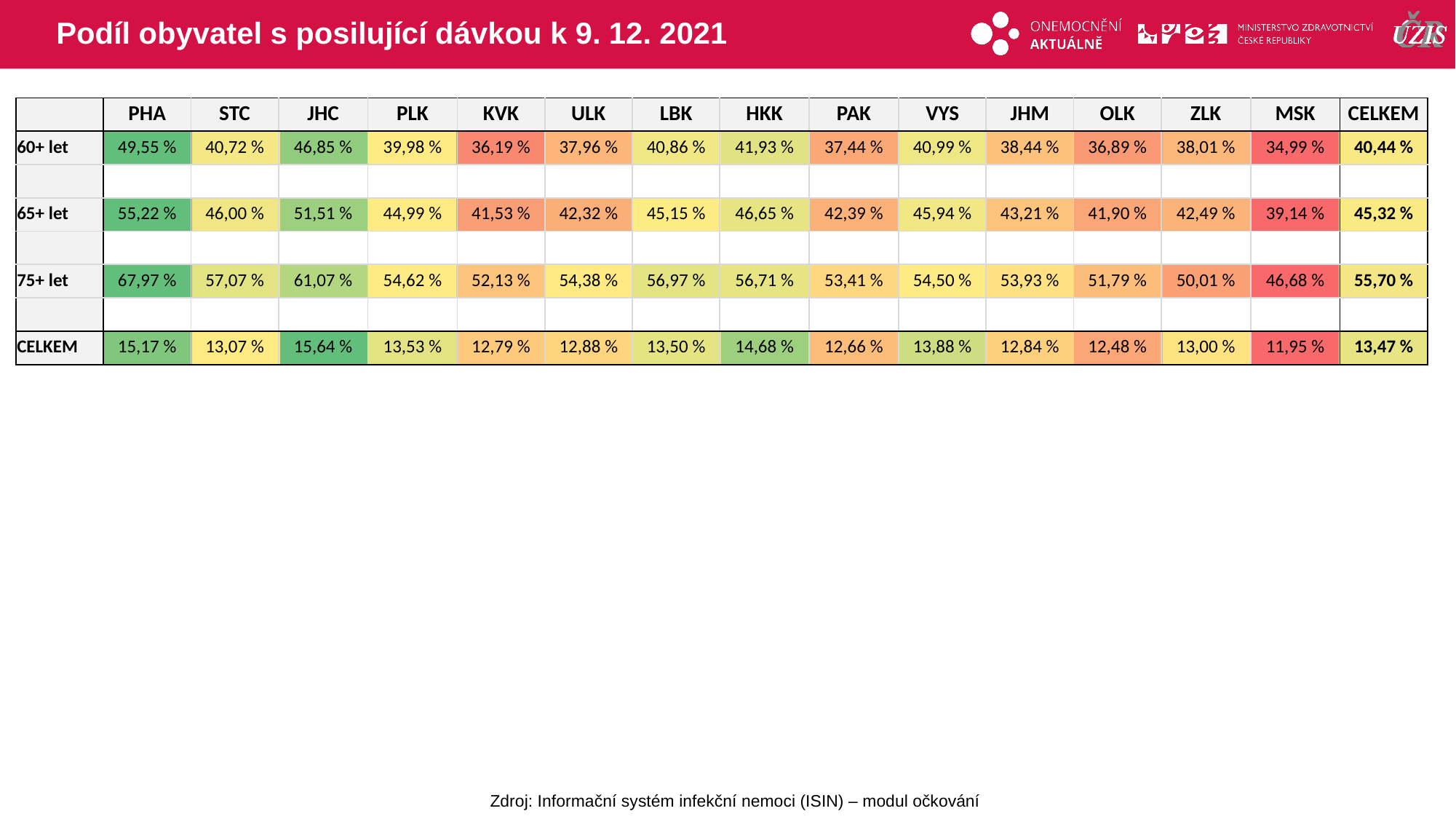

# Podíl obyvatel s posilující dávkou k 9. 12. 2021
|  | PHA | STC | JHC | PLK | KVK | ULK | LBK | HKK | PAK | VYS | JHM | OLK | ZLK | MSK | CELKEM |
| --- | --- | --- | --- | --- | --- | --- | --- | --- | --- | --- | --- | --- | --- | --- | --- |
| 60+ let | 49,55 % | 40,72 % | 46,85 % | 39,98 % | 36,19 % | 37,96 % | 40,86 % | 41,93 % | 37,44 % | 40,99 % | 38,44 % | 36,89 % | 38,01 % | 34,99 % | 40,44 % |
|  |  |  |  |  |  |  |  |  |  |  |  |  |  |  |  |
| 65+ let | 55,22 % | 46,00 % | 51,51 % | 44,99 % | 41,53 % | 42,32 % | 45,15 % | 46,65 % | 42,39 % | 45,94 % | 43,21 % | 41,90 % | 42,49 % | 39,14 % | 45,32 % |
|  |  |  |  |  |  |  |  |  |  |  |  |  |  |  |  |
| 75+ let | 67,97 % | 57,07 % | 61,07 % | 54,62 % | 52,13 % | 54,38 % | 56,97 % | 56,71 % | 53,41 % | 54,50 % | 53,93 % | 51,79 % | 50,01 % | 46,68 % | 55,70 % |
|  |  |  |  |  |  |  |  |  |  |  |  |  |  |  |  |
| CELKEM | 15,17 % | 13,07 % | 15,64 % | 13,53 % | 12,79 % | 12,88 % | 13,50 % | 14,68 % | 12,66 % | 13,88 % | 12,84 % | 12,48 % | 13,00 % | 11,95 % | 13,47 % |
|  |  |  |  |  |  |  |  |  |  |  |  |  |  |  |
| --- | --- | --- | --- | --- | --- | --- | --- | --- | --- | --- | --- | --- | --- | --- |
|  |  |  |  |  |  |  |  |  |  |  |  |  |  |  |
|  |  |  |  |  |  |  |  |  |  |  |  |  |  |  |
|  |  |  |  |  |  |  |  |  |  |  |  |  |  |  |
|  |  |  |  |  |  |  |  |  |  |  |  |  |  |  |
|  |  |  |  |  |  |  |  |  |  |  |  |  |  |  |
|  |  |  |  |  |  |  |  |  |  |  |  |  |  |  |
Zdroj: Informační systém infekční nemoci (ISIN) – modul očkování